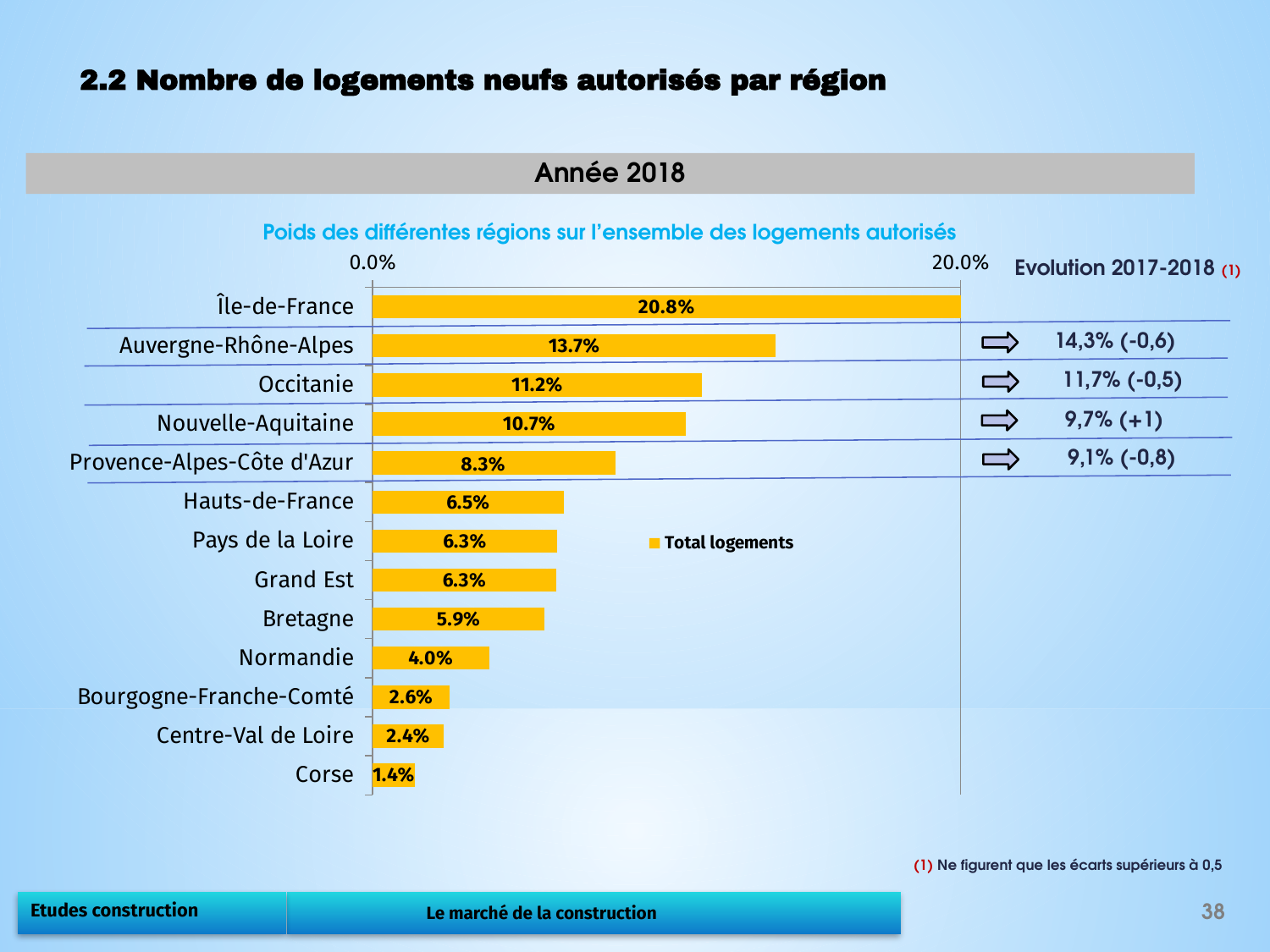

2.2 Nombre de logements neufs autorisés par région
Année 2018
Poids des différentes régions sur l’ensemble des logements autorisés

### Chart

| Category | Total logements |
|---|---|
|  Île-de-France  | 0.20816326530612245 |
|  Auvergne-Rhône-Alpes  | 0.13718820861678005 |
|  Occitanie  | 0.11201814058956916 |
|  Nouvelle-Aquitaine  | 0.10657596371882086 |
|  Provence-Alpes-Côte d'Azur  | 0.08253968253968254 |
|  Hauts-de-France  | 0.06507936507936508 |
|  Pays de la Loire  | 0.06281179138321996 |
|  Grand Est  | 0.06258503401360545 |
|  Bretagne  | 0.058503401360544216 |
|  Normandie  | 0.03968253968253968 |
|  Bourgogne-Franche-Comté  | 0.026303854875283448 |
|  Centre-Val de Loire  | 0.024263038548752835 |
|  Corse  | 0.014285714285714285 |
Evolution 2017-2018 (1)
14,3% (-0,6)

11,7% (-0,5)

9,7% (+1)

9,1% (-0,8)

(1) Ne figurent que les écarts supérieurs à 0,5
38